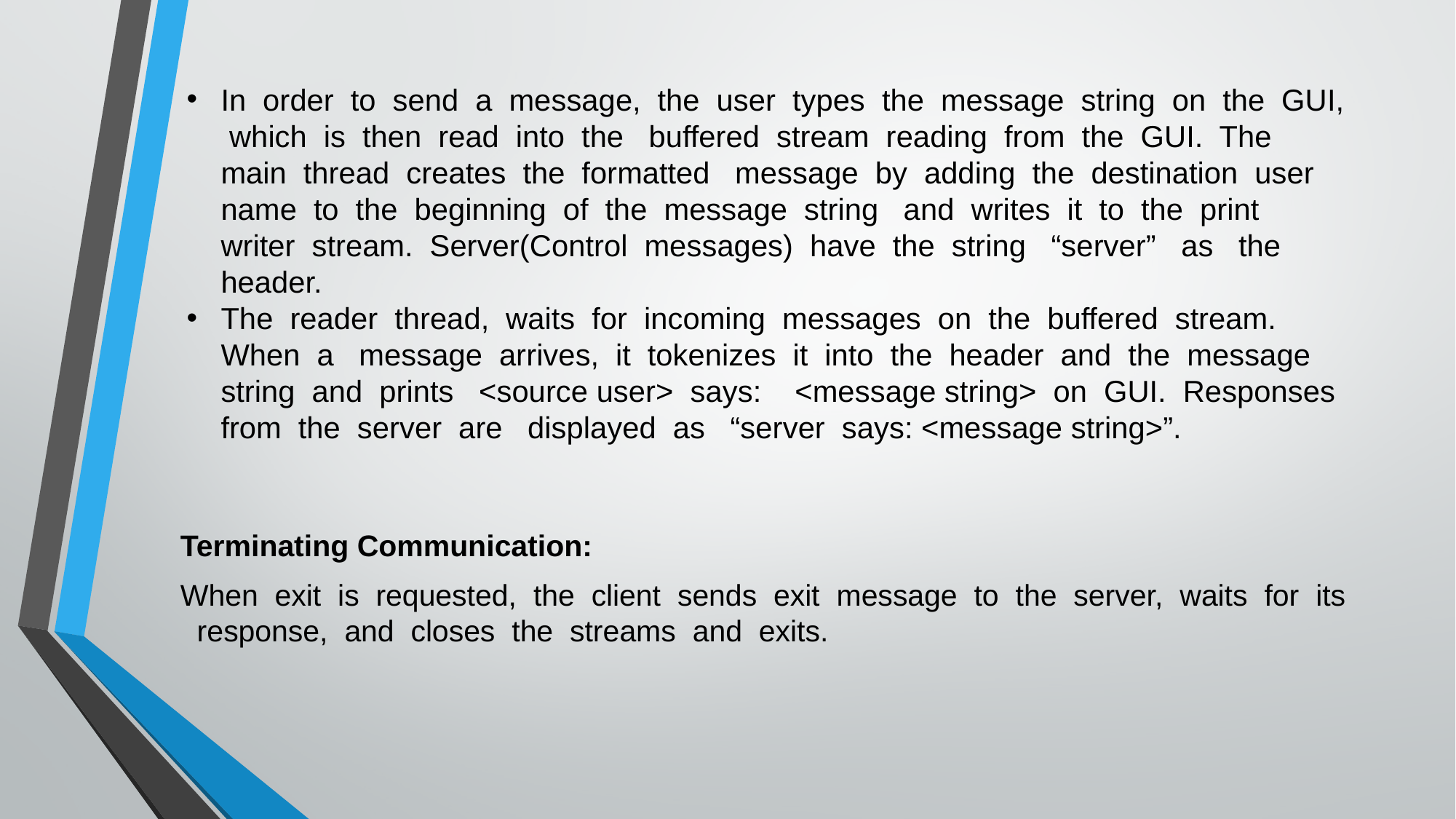

In  order  to  send  a  message,  the  user  types  the  message  string  on  the  GUI,  which  is  then  read  into  the   buffered  stream  reading  from  the  GUI.  The  main  thread  creates  the  formatted   message  by  adding  the  destination  user  name  to  the  beginning  of  the  message  string   and  writes  it  to  the  print  writer  stream.  Server(Control  messages)  have  the  string   “server”   as   the  header.
The  reader  thread,  waits  for  incoming  messages  on  the  buffered  stream.  When  a   message  arrives,  it  tokenizes  it  into  the  header  and  the  message  string  and  prints   <source user>  says:    <message string>  on  GUI.  Responses  from  the  server  are   displayed  as   “server  says: <message string>”.
Terminating Communication:
When  exit  is  requested,  the  client  sends  exit  message  to  the  server,  waits  for  its   response,  and  closes  the  streams  and  exits.